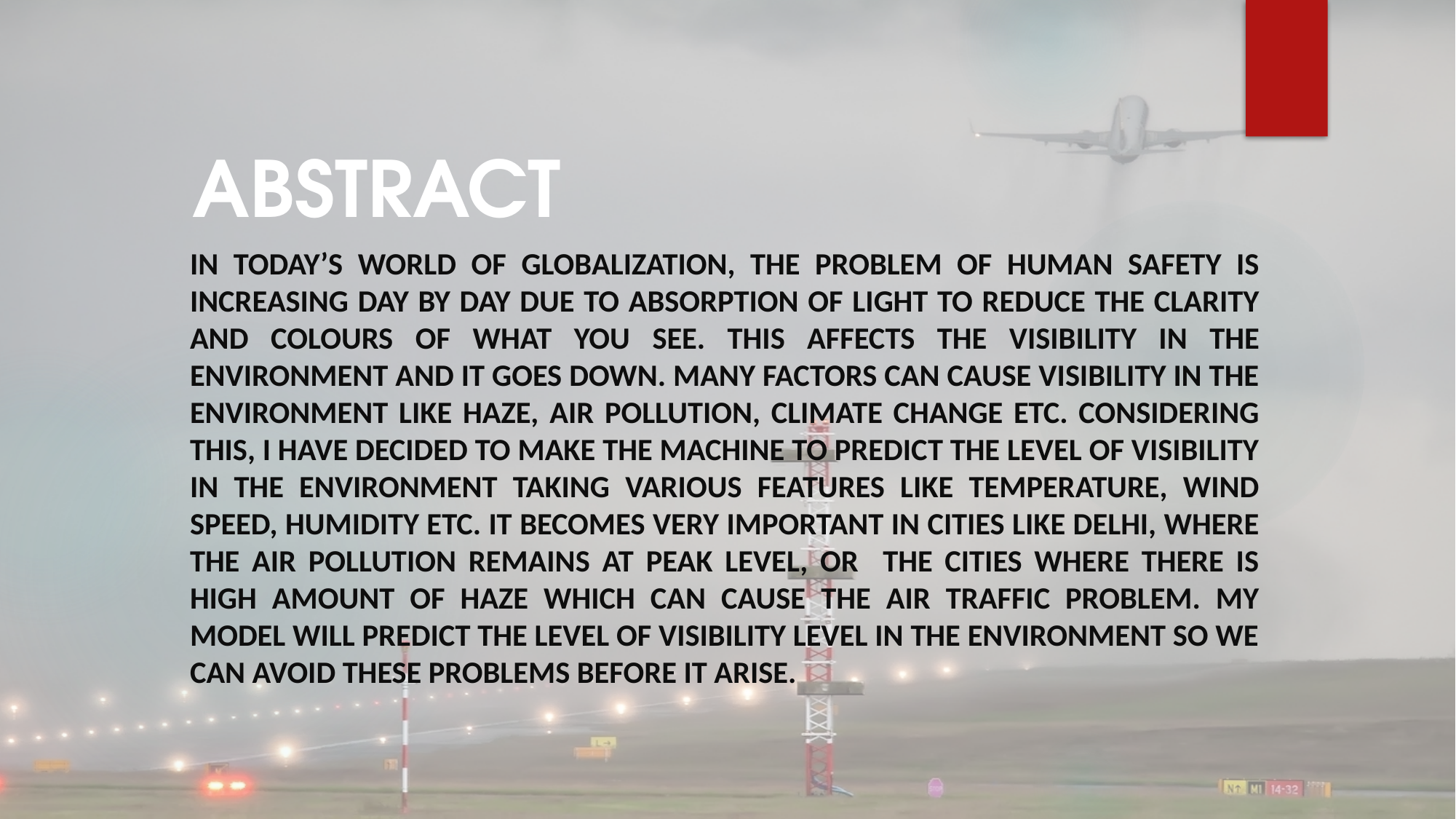

# ABSTRACT
In today’s world of globalization, the problem of human safety is increasing day by day due to absorption of light to reduce the clarity and colours of what you see. This affects the visibility in the environment and it goes down. Many factors can cause visibility in the environment like haze, air pollution, climate change etc. Considering this, I have decided to make the machine to predict the level of visibility in the environment taking various features like temperature, wind speed, humidity etc. It becomes very important in cities like Delhi, where the air pollution remains at peak level, or  the cities where there is high amount of haze which can cause the air traffic problem. My model will predict the level of visibility level in the environment so we can avoid these problems before it arise.